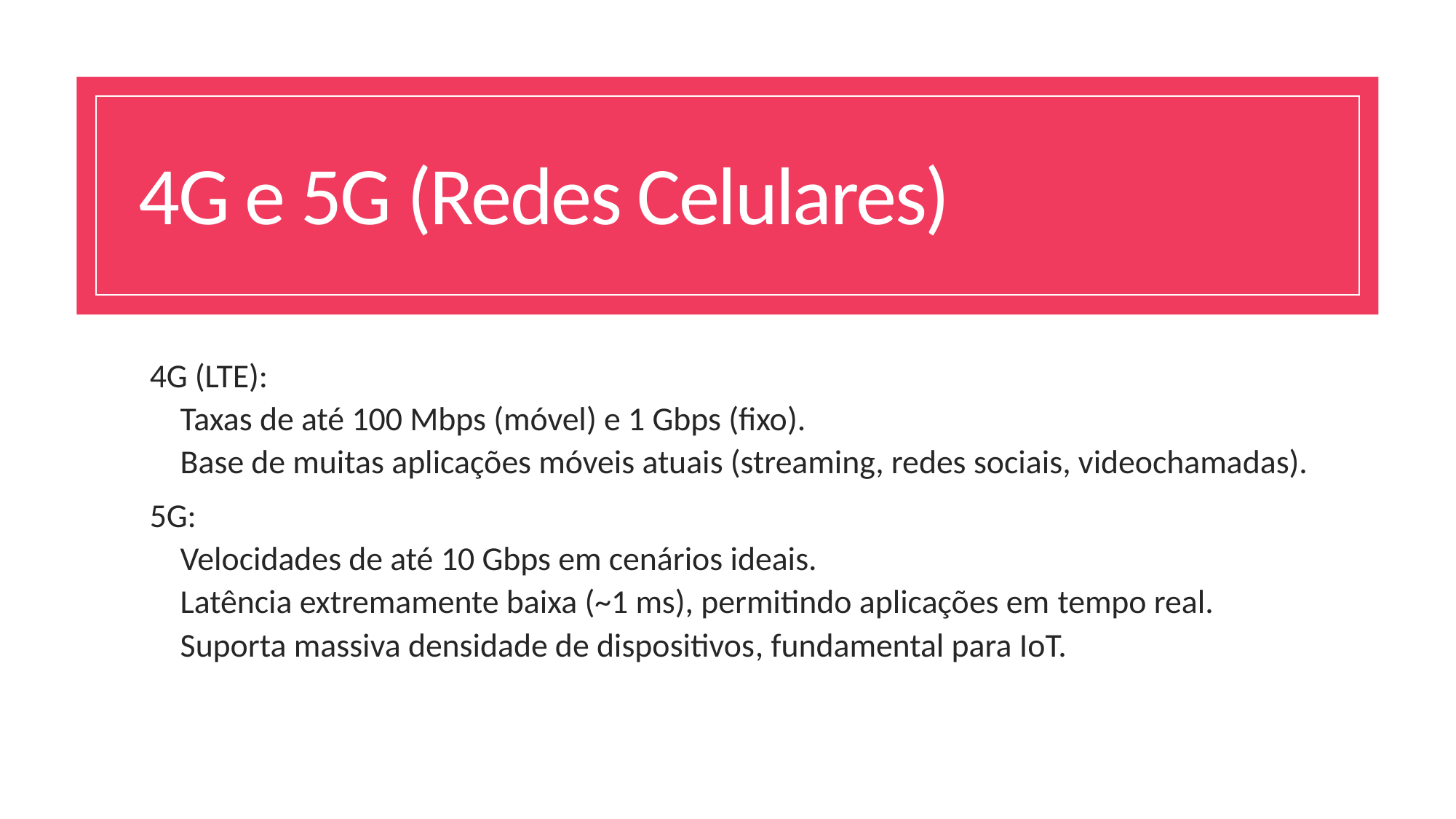

# 4G e 5G (Redes Celulares)
4G (LTE):
Taxas de até 100 Mbps (móvel) e 1 Gbps (fixo).
Base de muitas aplicações móveis atuais (streaming, redes sociais, videochamadas).
5G:
Velocidades de até 10 Gbps em cenários ideais.
Latência extremamente baixa (~1 ms), permitindo aplicações em tempo real.
Suporta massiva densidade de dispositivos, fundamental para IoT.